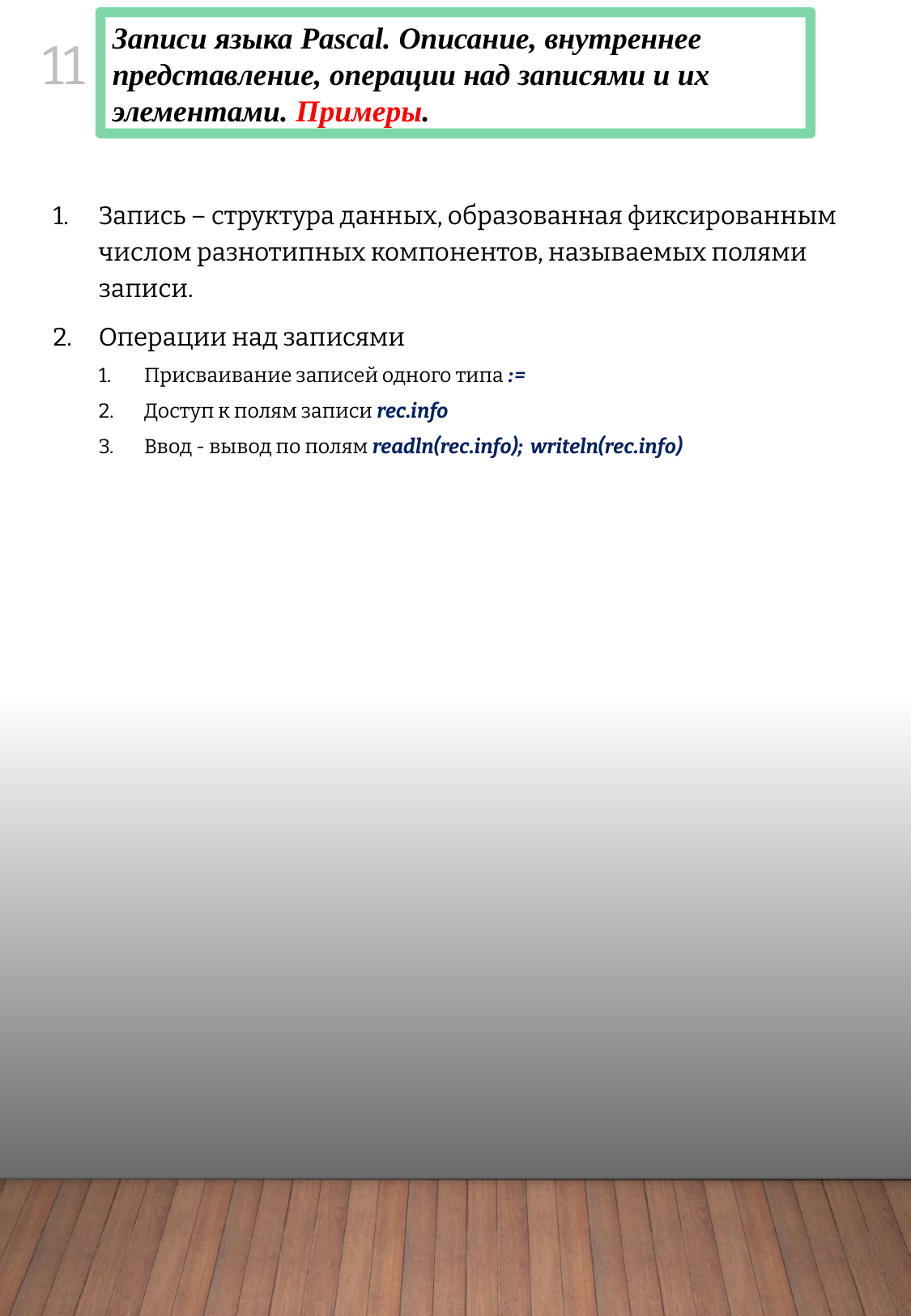

Записи языка Pascal. Описание, внутреннее представление, операции над записями и их элементами. Примеры.
11
Запись – структура данных, образованная фиксированным числом разнотипных компонентов, называемых полями записи.
Операции над записями
Присваивание записей одного типа :=
Доступ к полям записи rec.info
Ввод - вывод по полям readln(rec.info);  writeln(rec.info)